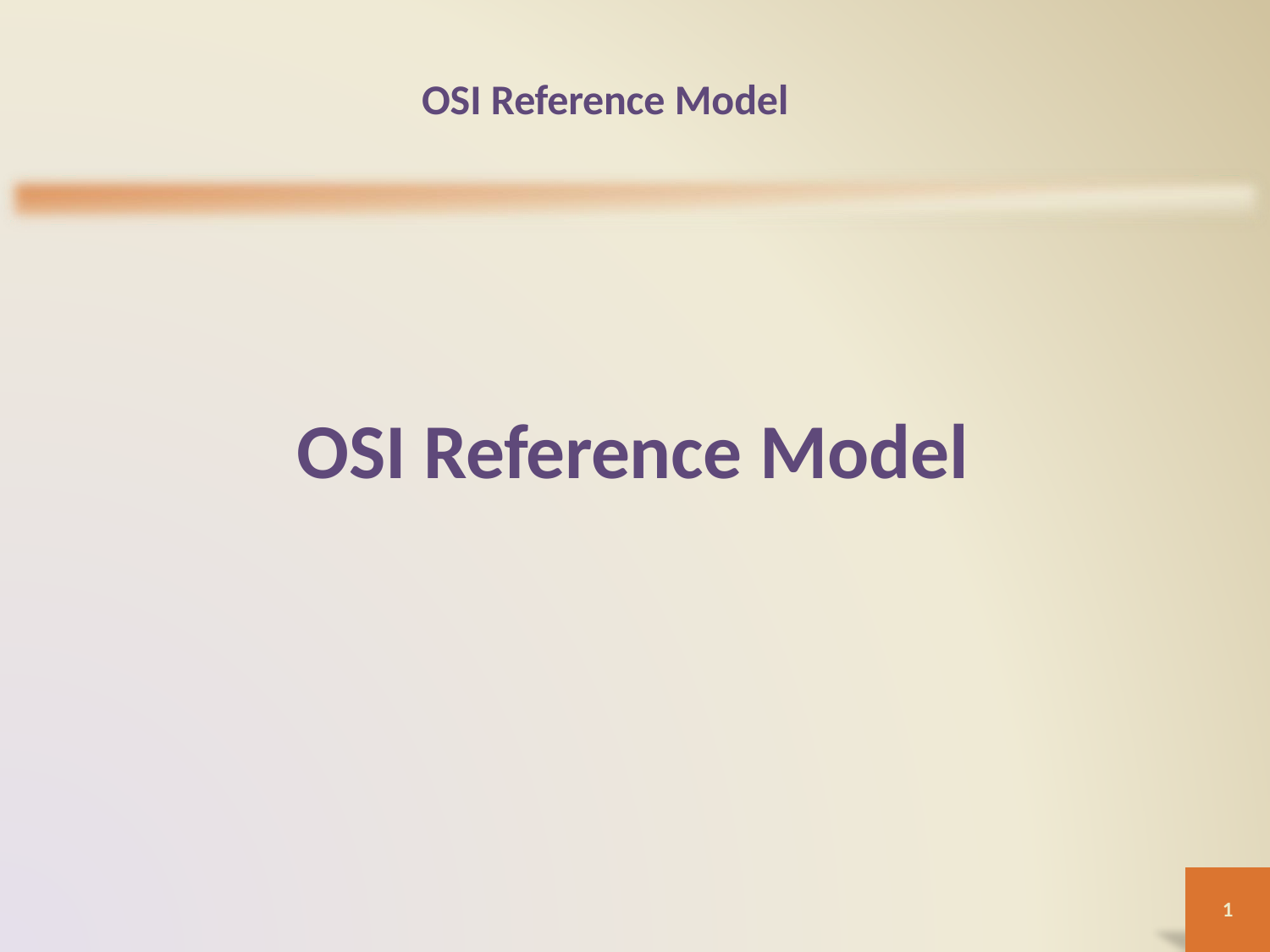

# OSI Reference Model
OSI Reference Model
1